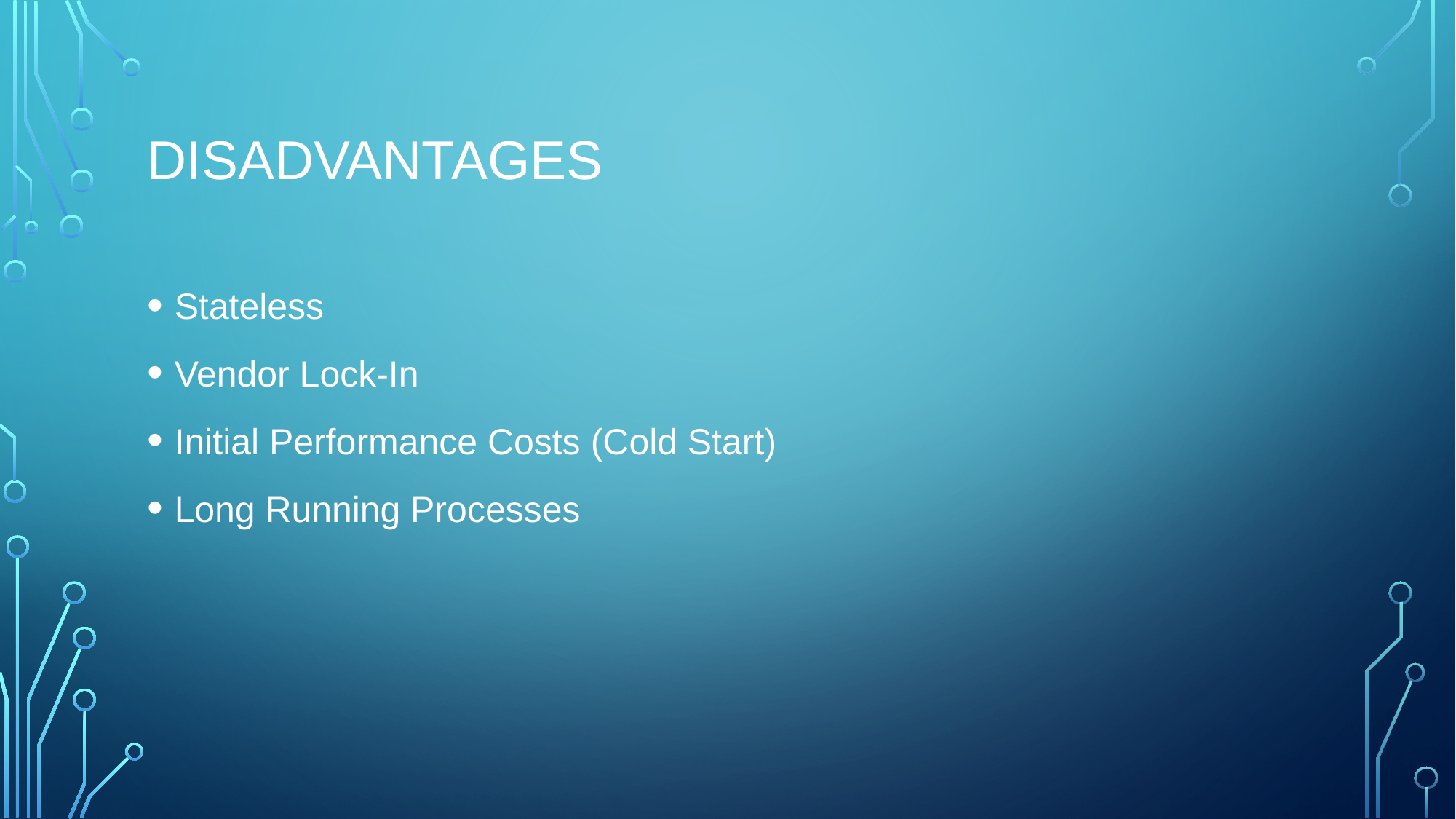

# Disadvantages
Stateless
Vendor Lock-In
Initial Performance Costs (Cold Start)
Long Running Processes